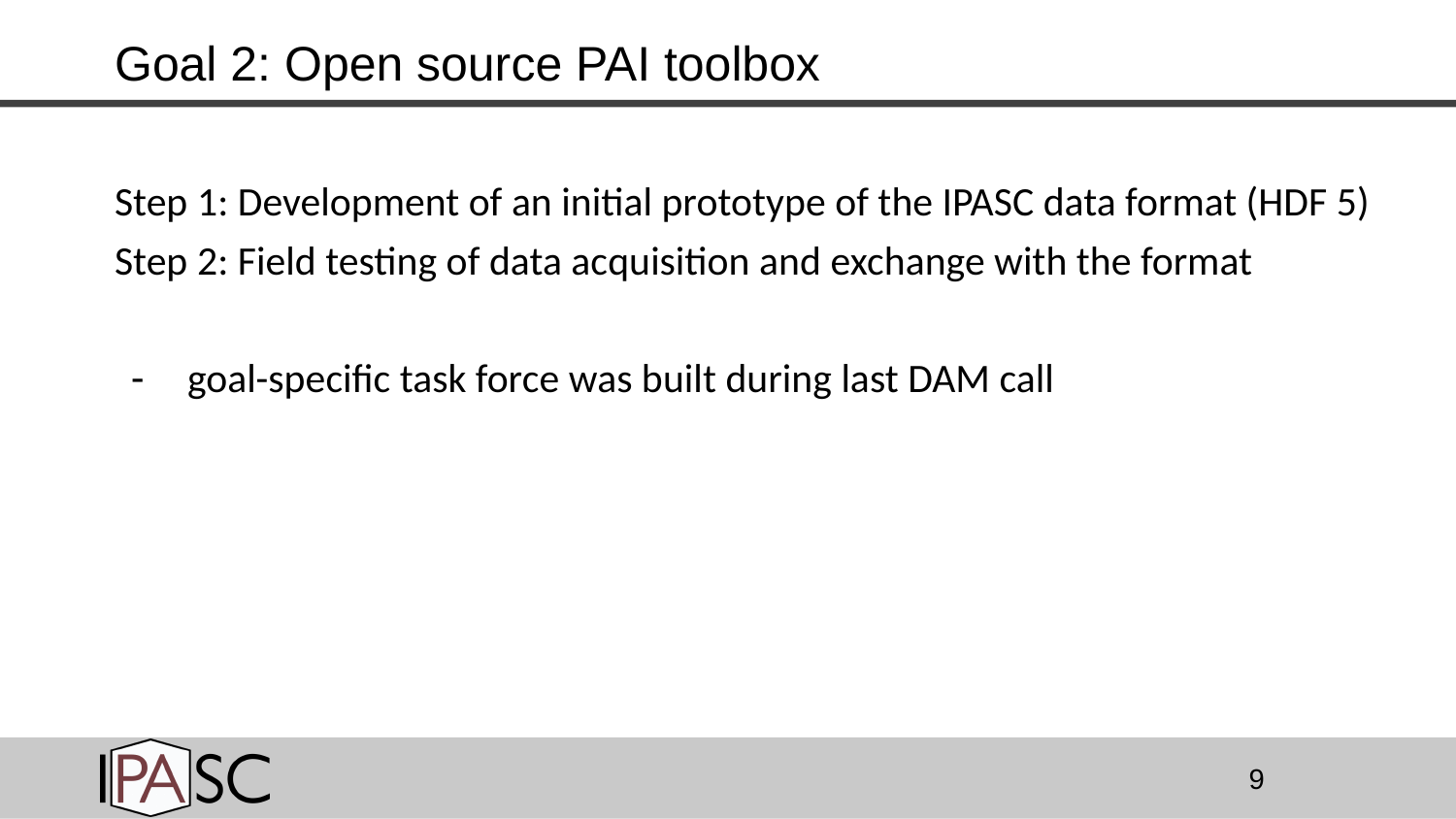

# Goal 2: Open source PAI toolbox
Step 1: Development of an initial prototype of the IPASC data format (HDF 5)
Step 2: Field testing of data acquisition and exchange with the format

goal-specific task force was built during last DAM call

9